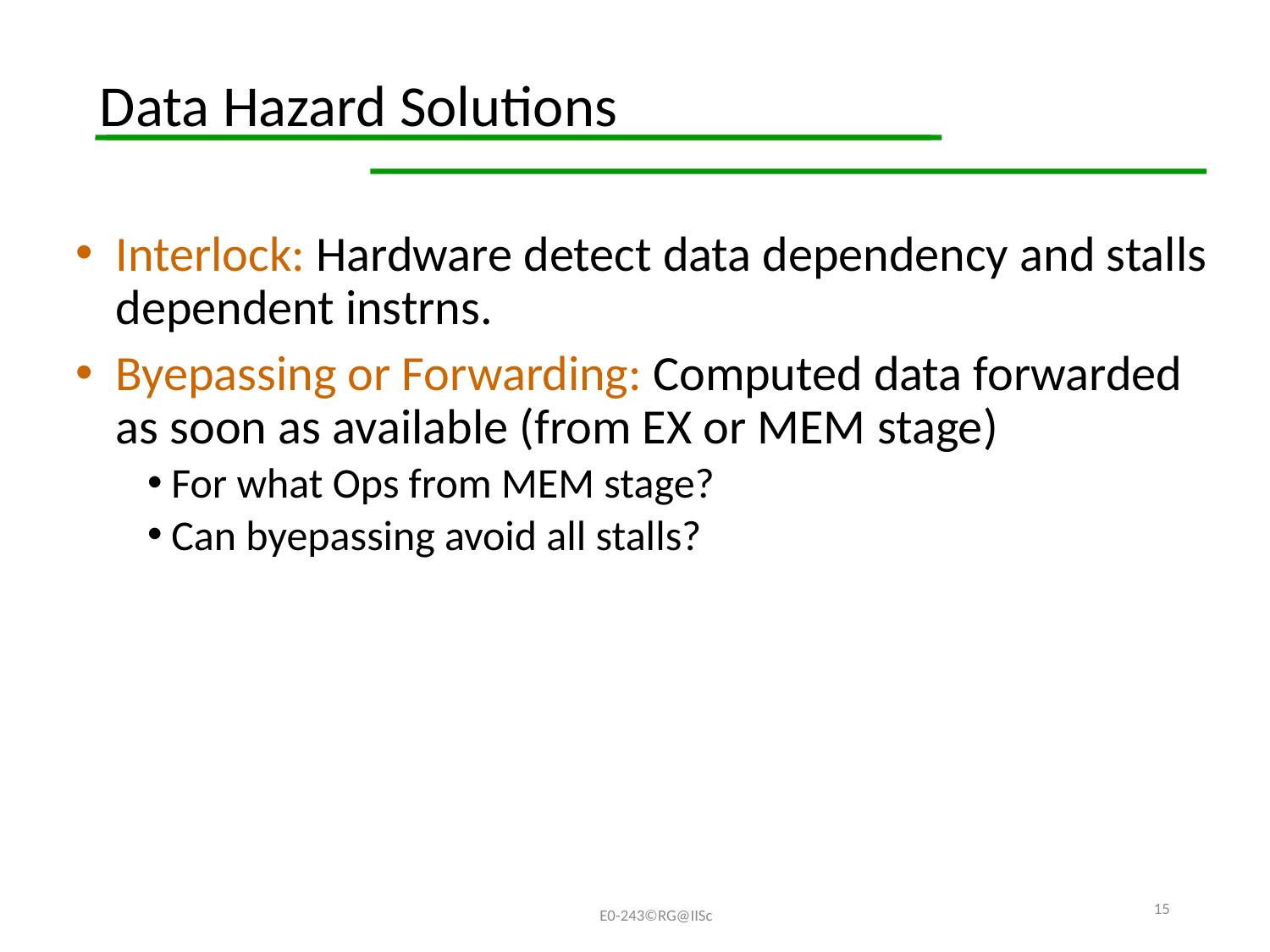

# Data Hazard Solutions
Interlock: Hardware detect data dependency and stalls dependent instrns.
Byepassing or Forwarding: Computed data forwarded as soon as available (from EX or MEM stage)
For what Ops from MEM stage?
Can byepassing avoid all stalls?
15
E0-243©RG@IISc